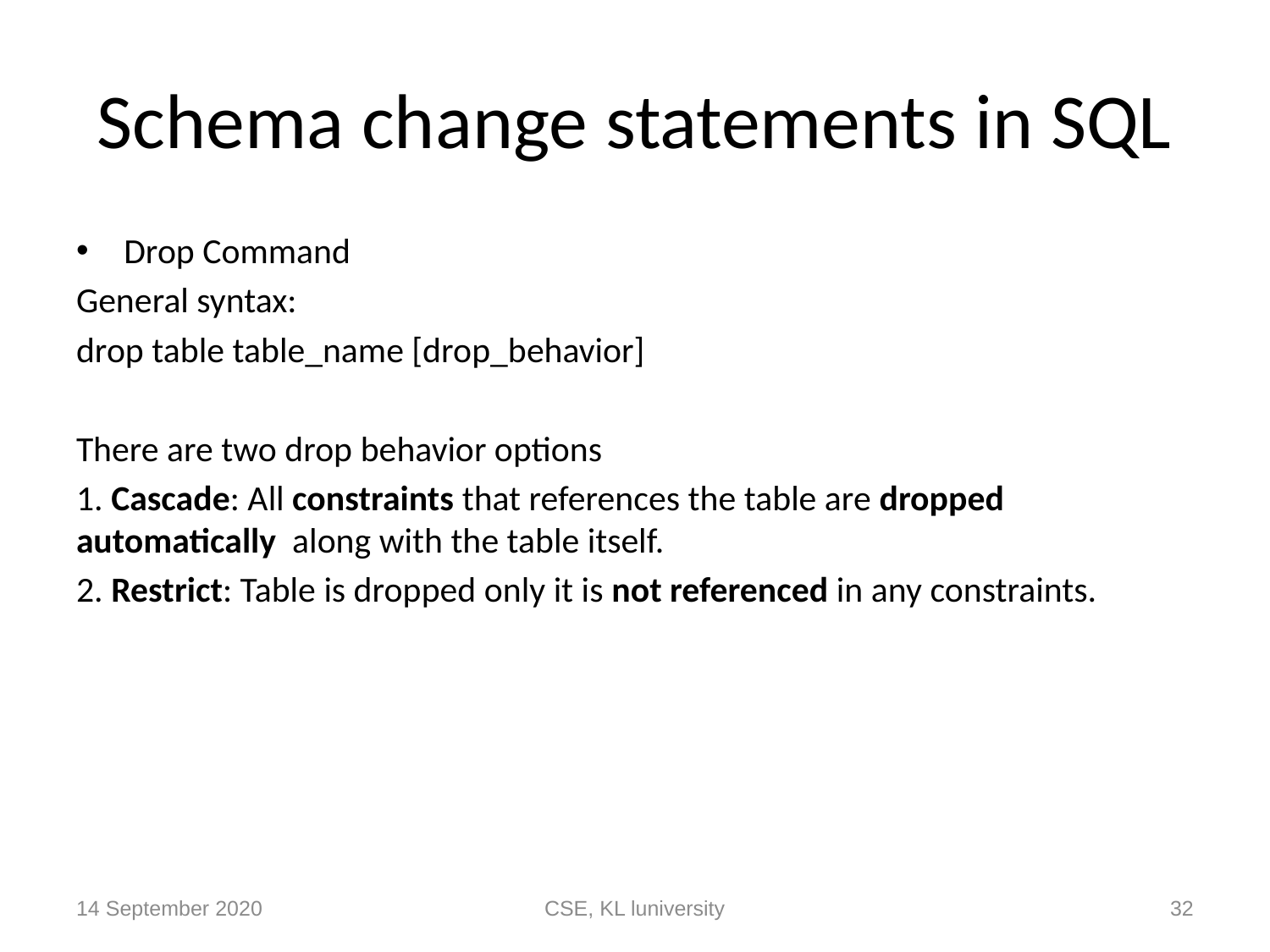

# Schema change statements in SQL
Drop Command
General syntax:
drop table table_name [drop_behavior]

There are two drop behavior options
1. Cascade: All constraints that references the table are dropped automatically  along with the table itself.
2. Restrict: Table is dropped only it is not referenced in any constraints.
14 September 2020
CSE, KL luniversity
32